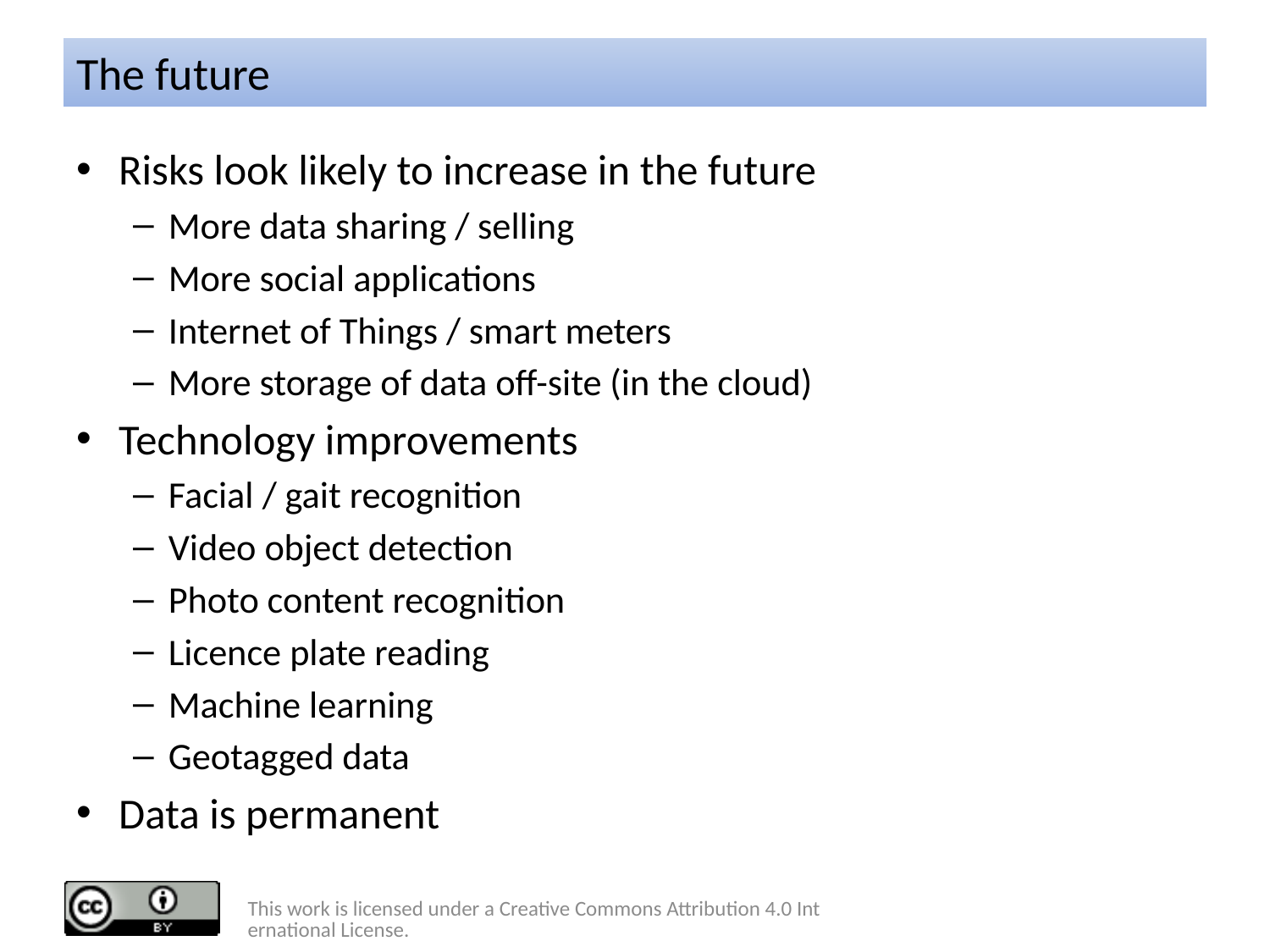

# The future
Risks look likely to increase in the future
More data sharing / selling
More social applications
Internet of Things / smart meters
More storage of data off-site (in the cloud)
Technology improvements
Facial / gait recognition
Video object detection
Photo content recognition
Licence plate reading
Machine learning
Geotagged data
Data is permanent

This work is licensed under a Creative Commons Attribution 4.0 International License.